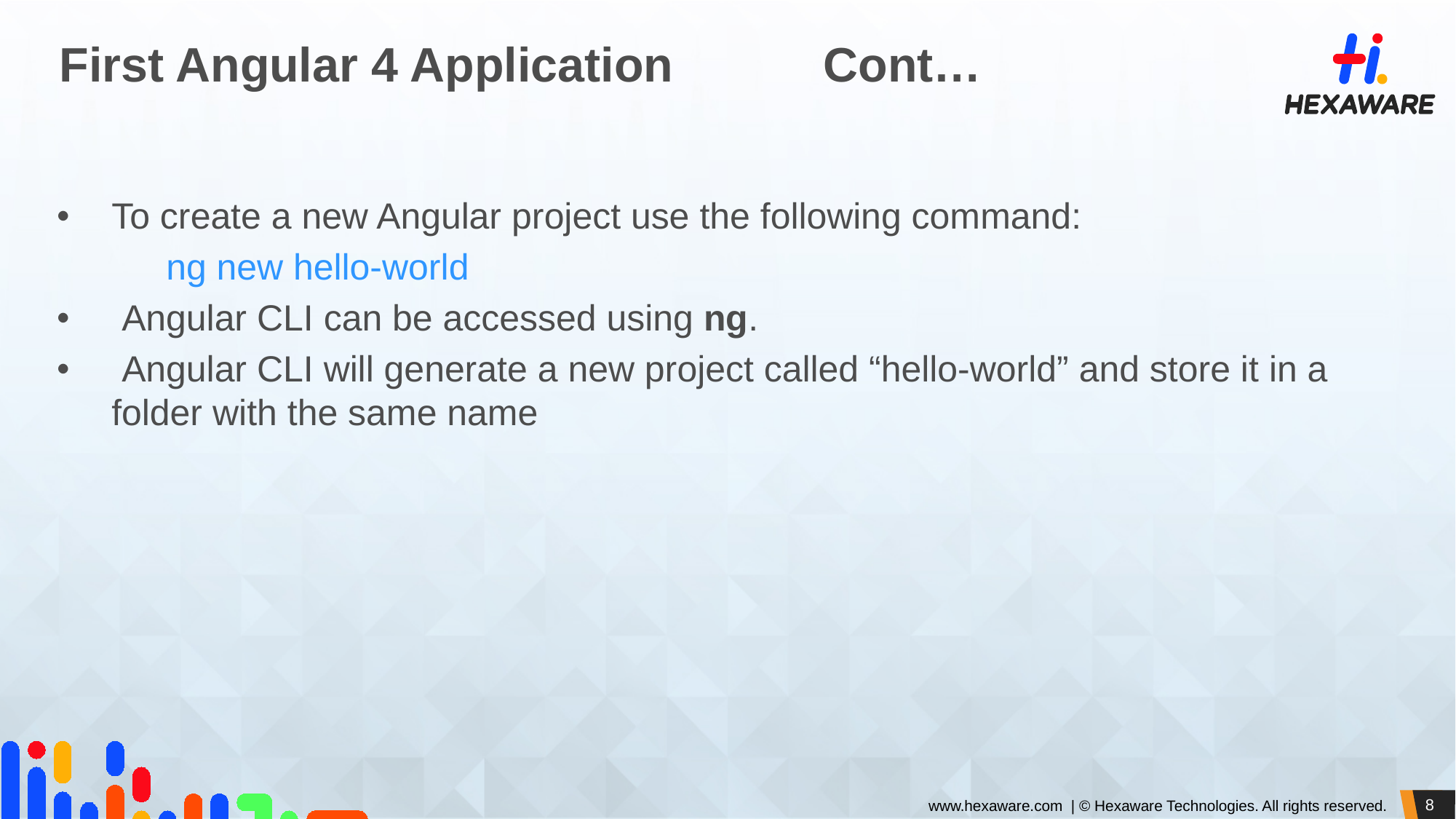

# First Angular 4 Application		Cont…
To create a new Angular project use the following command:
	ng new hello-world
 Angular CLI can be accessed using ng.
 Angular CLI will generate a new project called “hello-world” and store it in a folder with the same name